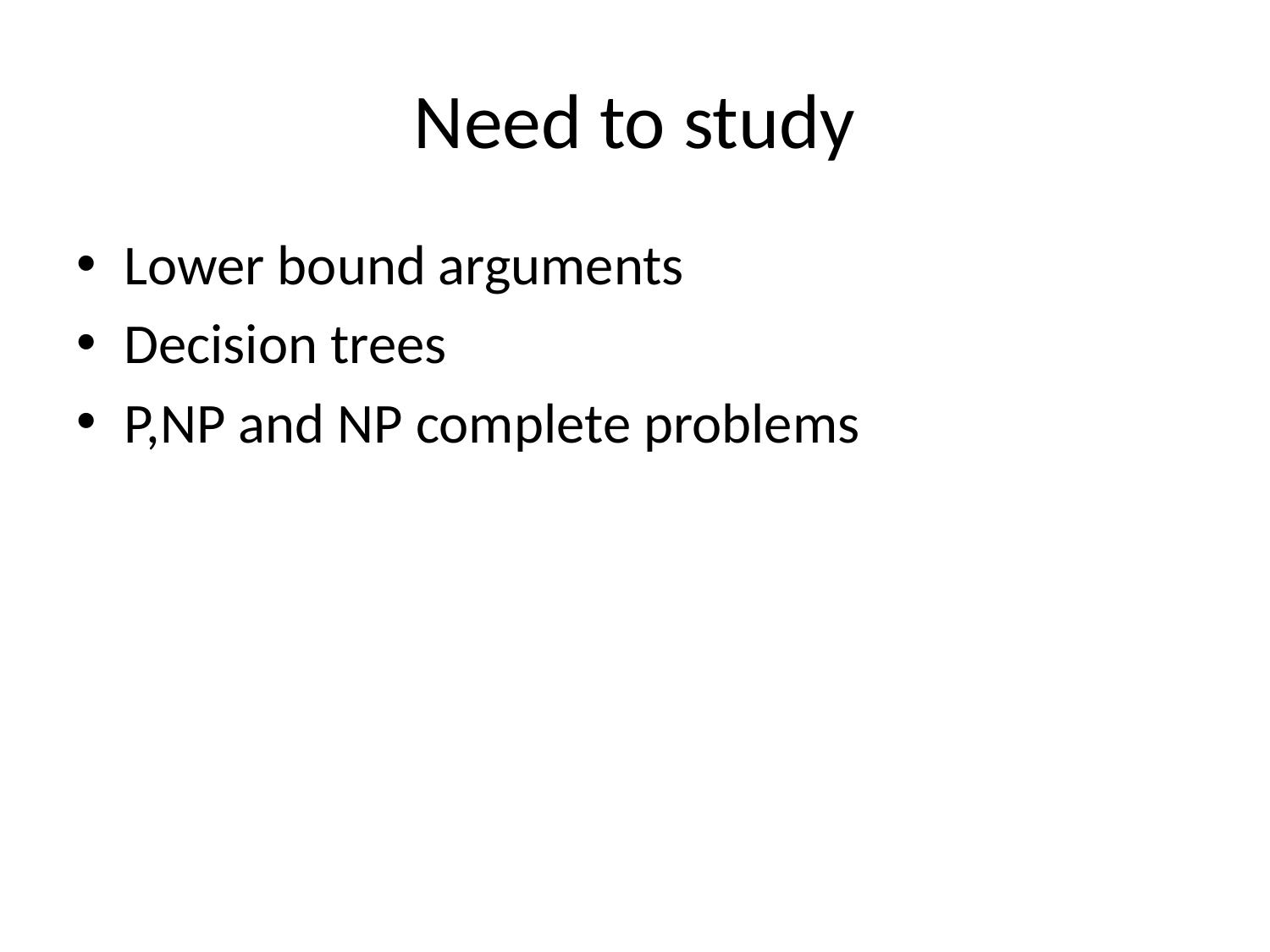

# Need to study
Lower bound arguments
Decision trees
P,NP and NP complete problems